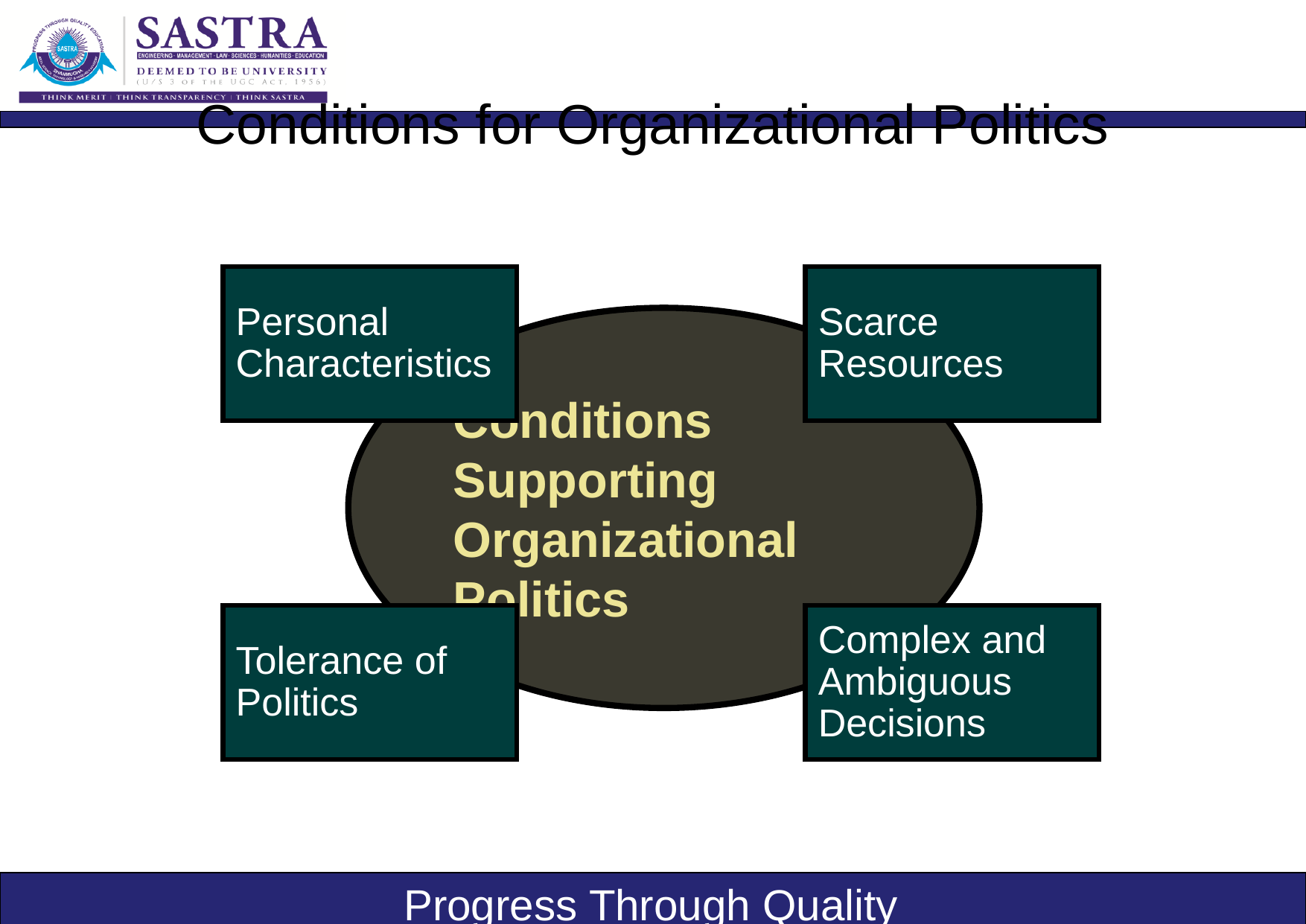

# Conditions for Organizational Politics
Personal
Characteristics
Scarce
Resources
Conditions
Supporting
Organizational
Politics
Tolerance of
Politics
Complex and
Ambiguous
Decisions